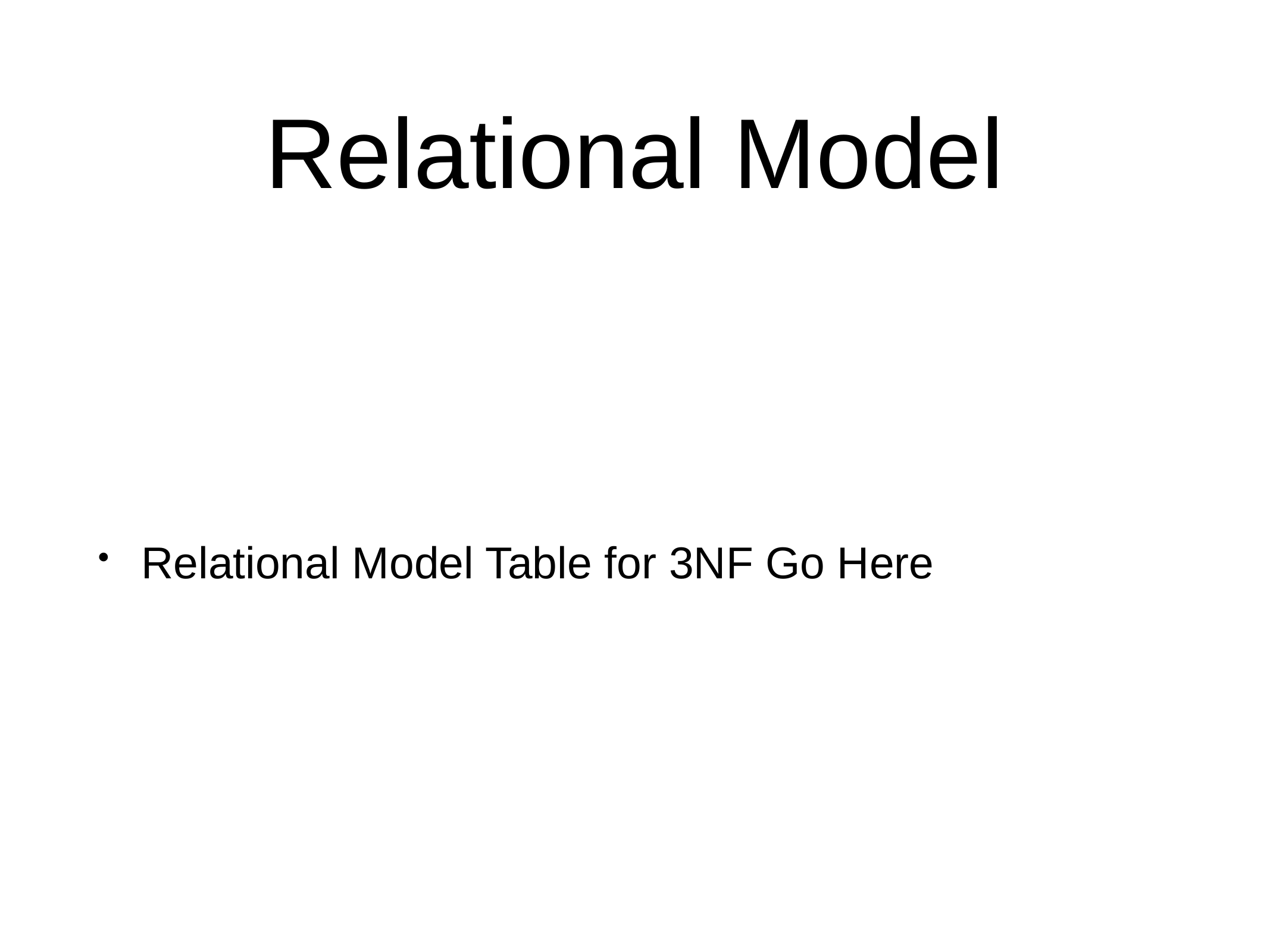

# Relational Model
Relational Model Table for 3NF Go Here